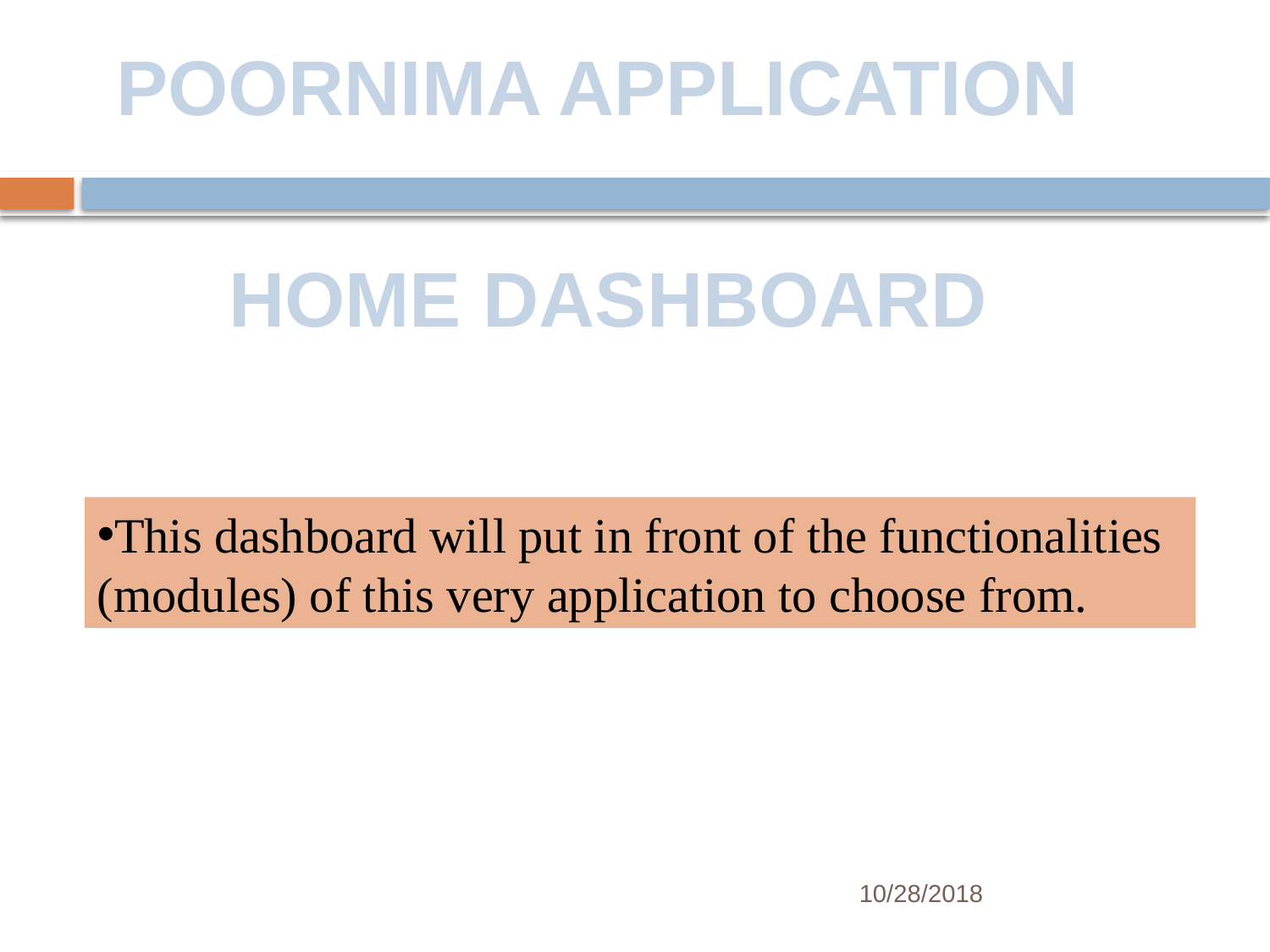

POORNIMA APPLICATION
HOME DASHBOARD
This dashboard will put in front of the functionalities
(modules) of this very application to choose from.
10/28/2018